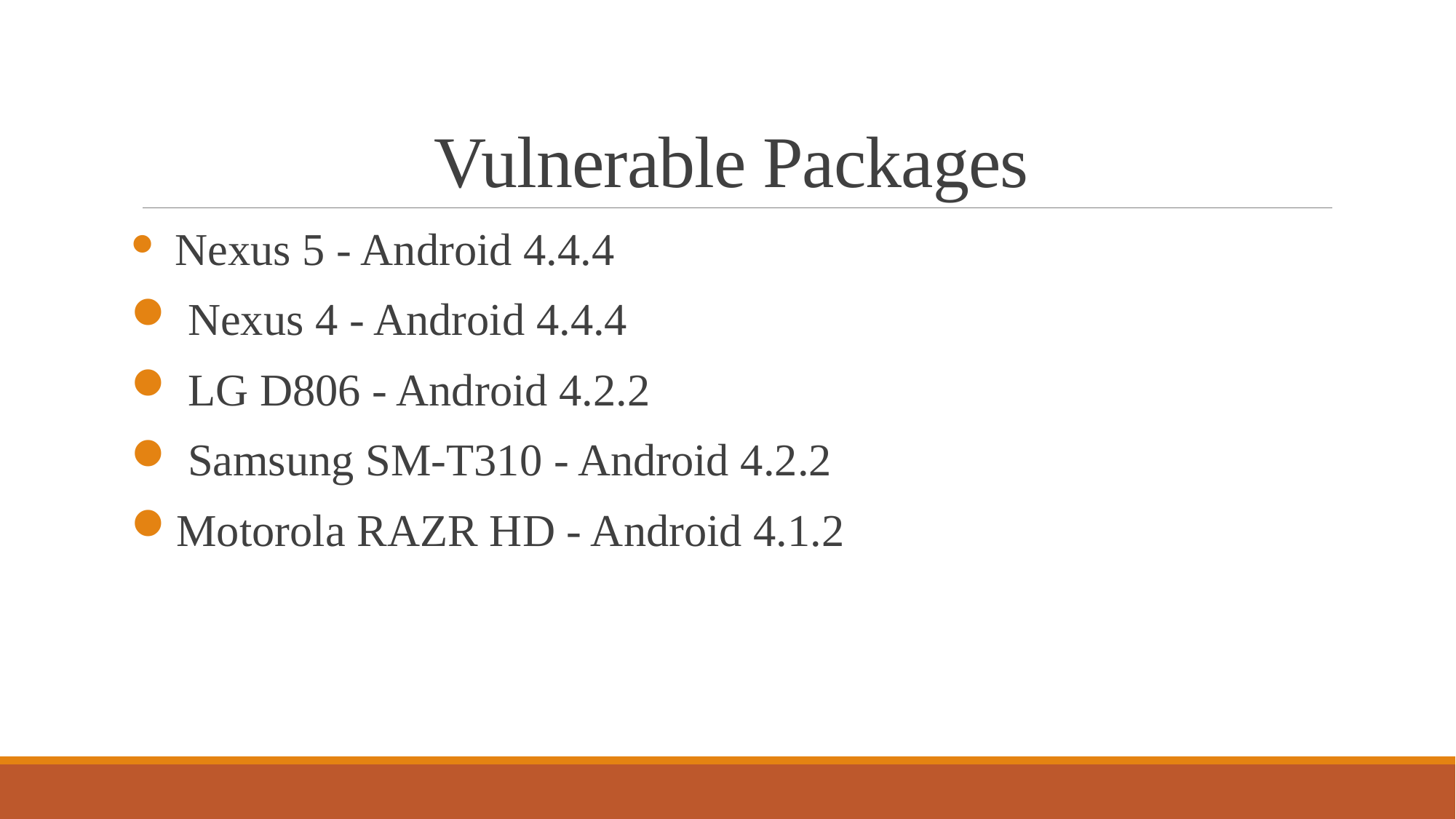

# Vulnerable Packages
  Nexus 5 - Android 4.4.4
 Nexus 4 - Android 4.4.4
 LG D806 - Android 4.2.2
 Samsung SM-T310 - Android 4.2.2
Motorola RAZR HD - Android 4.1.2